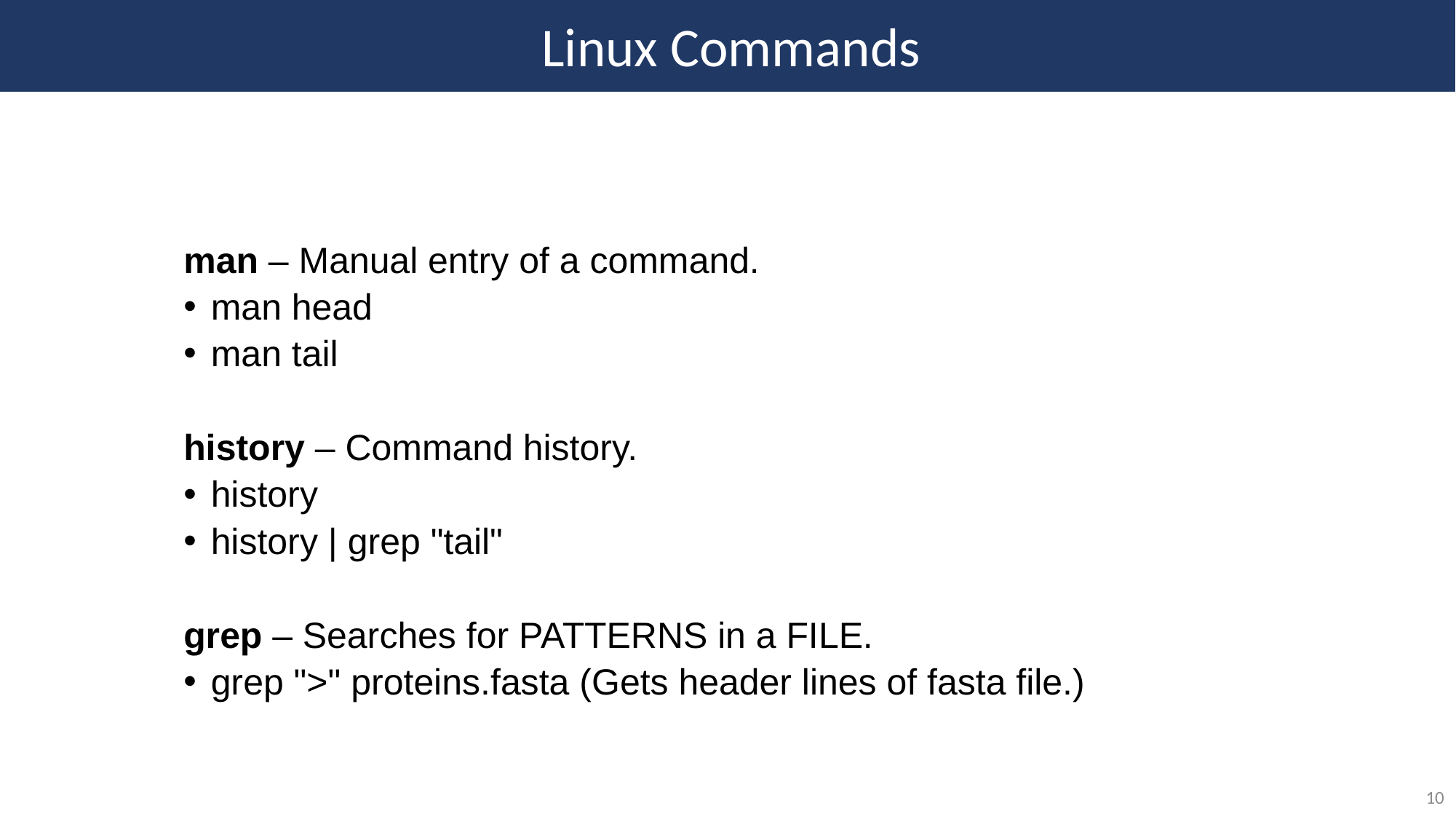

Linux Commands

man – Manual entry of a command.
man head
man tail

history – Command history.
history
history | grep "tail"

grep – Searches for PATTERNS in a FILE.
grep ">" proteins.fasta (Gets header lines of fasta file.)

10